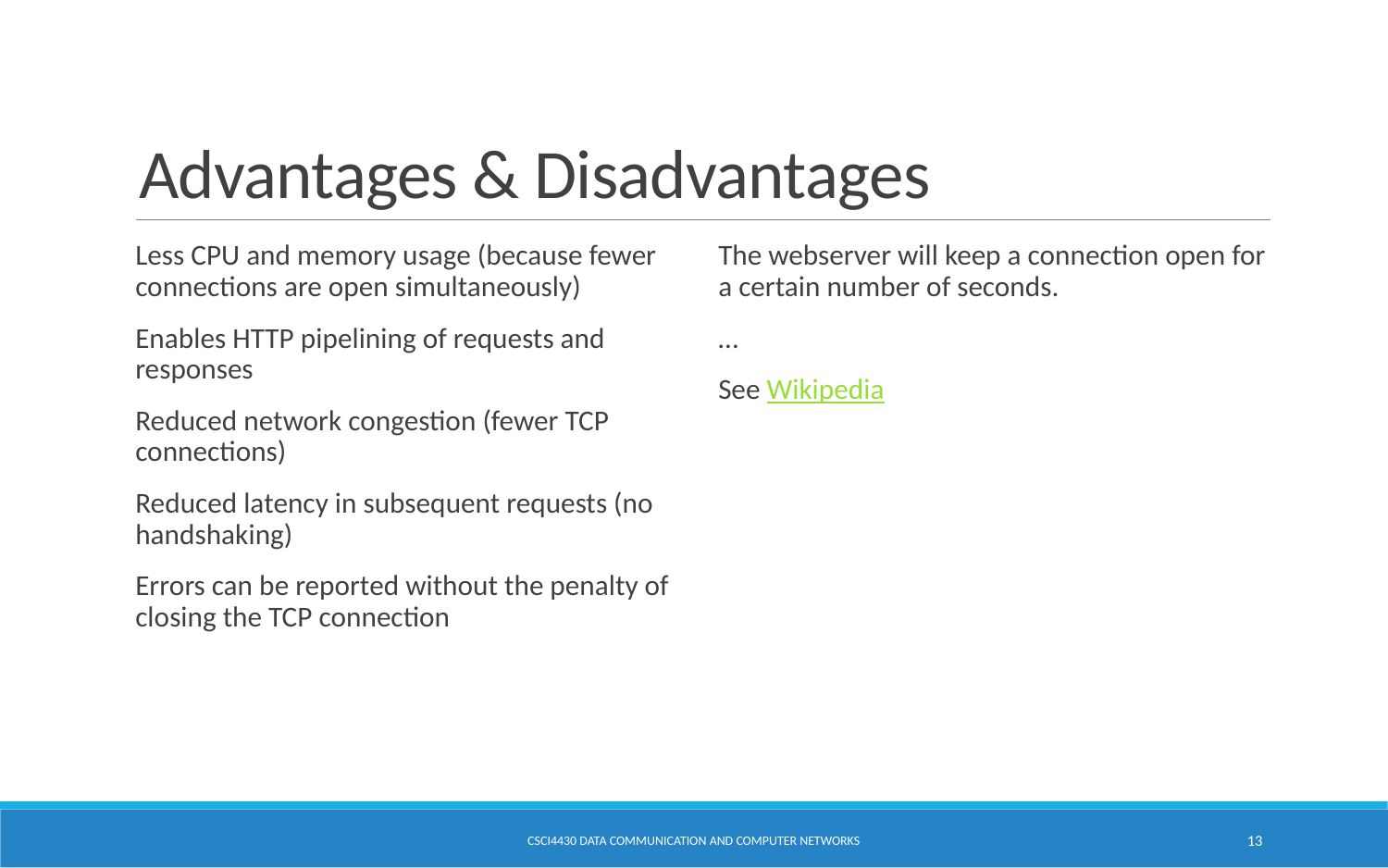

# Advantages & Disadvantages
Less CPU and memory usage (because fewer connections are open simultaneously)
Enables HTTP pipelining of requests and responses
Reduced network congestion (fewer TCP connections)
Reduced latency in subsequent requests (no handshaking)
Errors can be reported without the penalty of closing the TCP connection
The webserver will keep a connection open for a certain number of seconds.
…
See Wikipedia
CSCI4430 Data Communication and Computer Networks
13